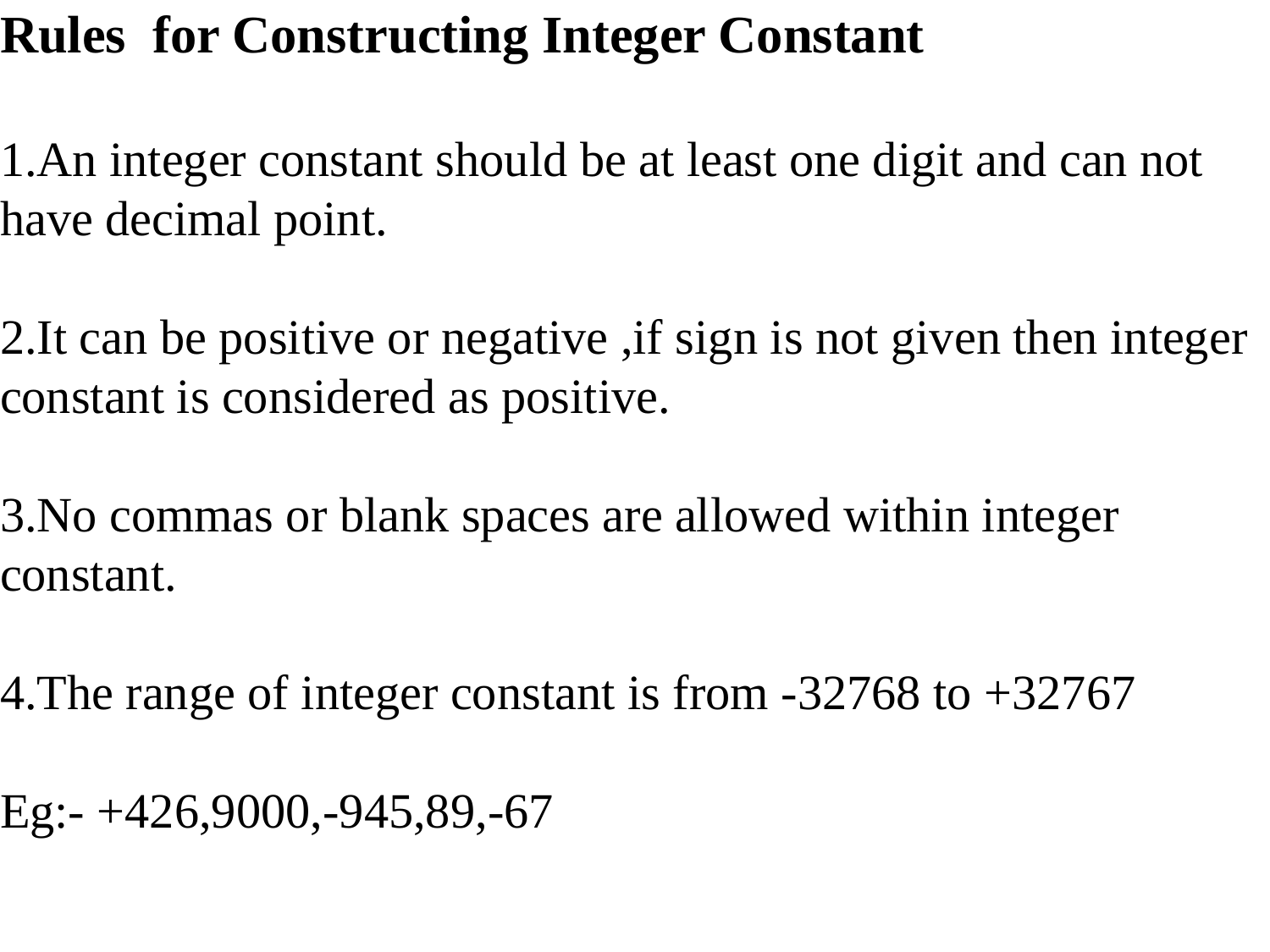

# Rules  for Constructing Integer Constant
1.An integer constant should be at least one digit and can not have decimal point.

2.It can be positive or negative ,if sign is not given then integer constant is considered as positive.

3.No commas or blank spaces are allowed within integer constant.

4.The range of integer constant is from -32768 to +32767

Eg:- +426,9000,-945,89,-67